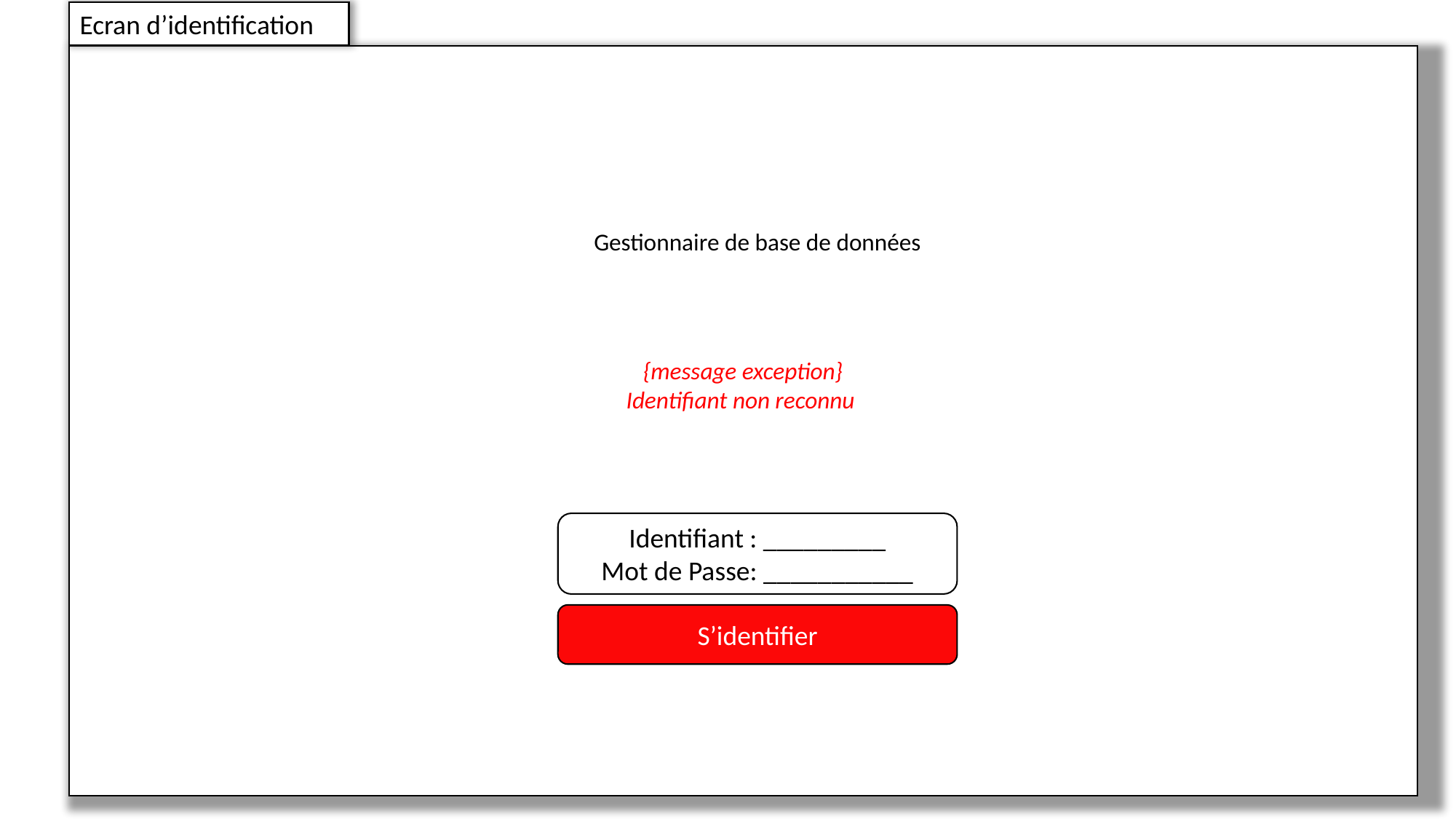

Ecran d’identification

Gestionnaire de base de données
{message exception}
Identifiant non reconnu
Identifiant : _________
Mot de Passe: ___________
S’identifier